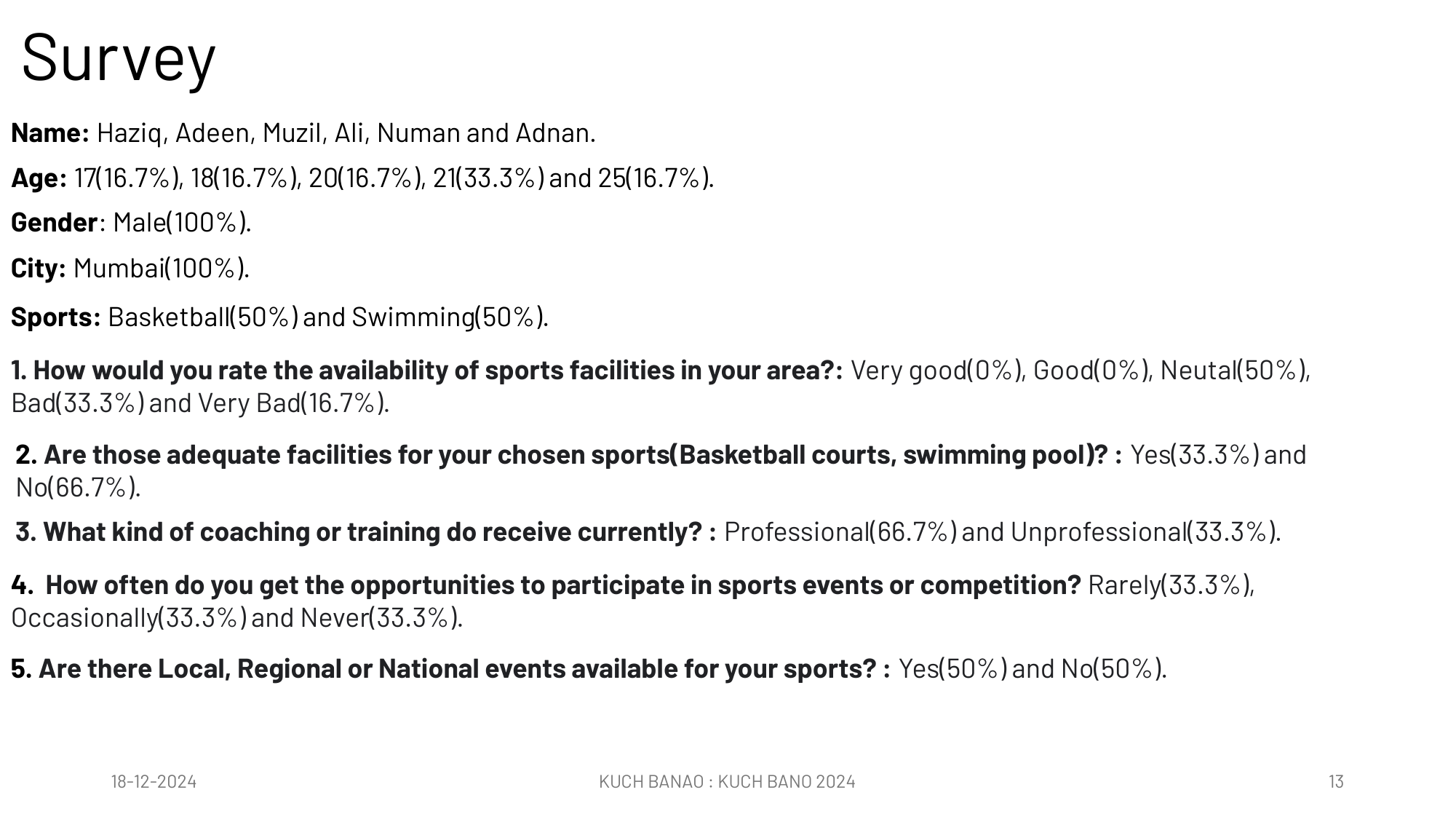

Survey
Name: Haziq, Adeen, Muzil, Ali, Numan and Adnan.
Age: 17(16.7%), 18(16.7%), 20(16.7%), 21(33.3%) and 25(16.7%).
Gender: Male(100%).
City: Mumbai(100%).
Sports: Basketball(50%) and Swimming(50%).
1. How would you rate the availability of sports facilities in your area?: Very good(0%), Good(0%), Neutal(50%), Bad(33.3%) and Very Bad(16.7%).
2. Are those adequate facilities for your chosen sports(Basketball courts, swimming pool)? : Yes(33.3%) and No(66.7%).
3. What kind of coaching or training do receive currently? : Professional(66.7%) and Unprofessional(33.3%).
4.  How often do you get the opportunities to participate in sports events or competition? Rarely(33.3%), Occasionally(33.3%) and Never(33.3%).
5. Are there Local, Regional or National events available for your sports? : Yes(50%) and No(50%).
18-12-2024
KUCH BANAO : KUCH BANO 2024
13